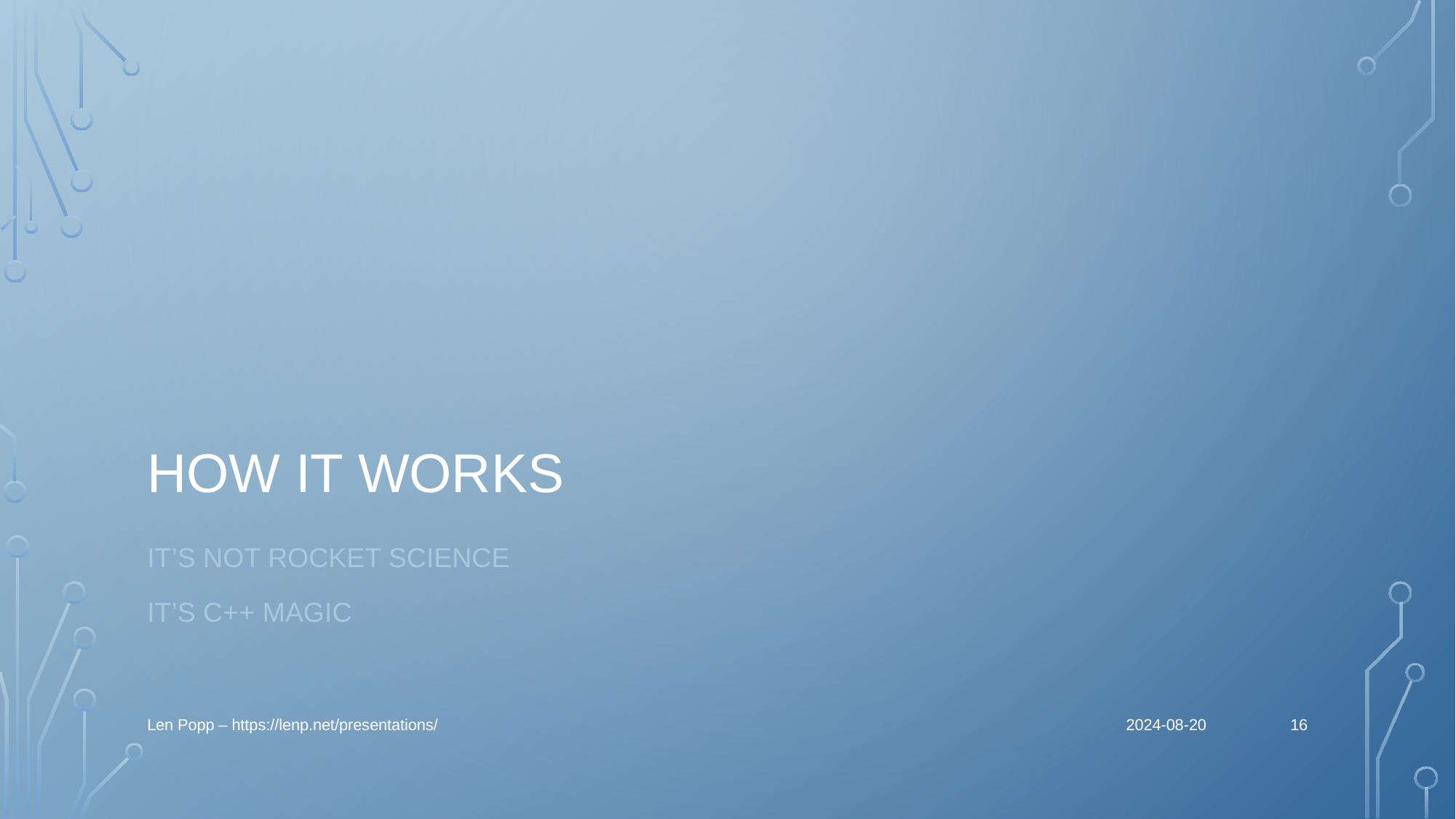

# How It Works
It’s not rocket science
It’s C++ magic
16
Len Popp – https://lenp.net/presentations/
2024-08-20